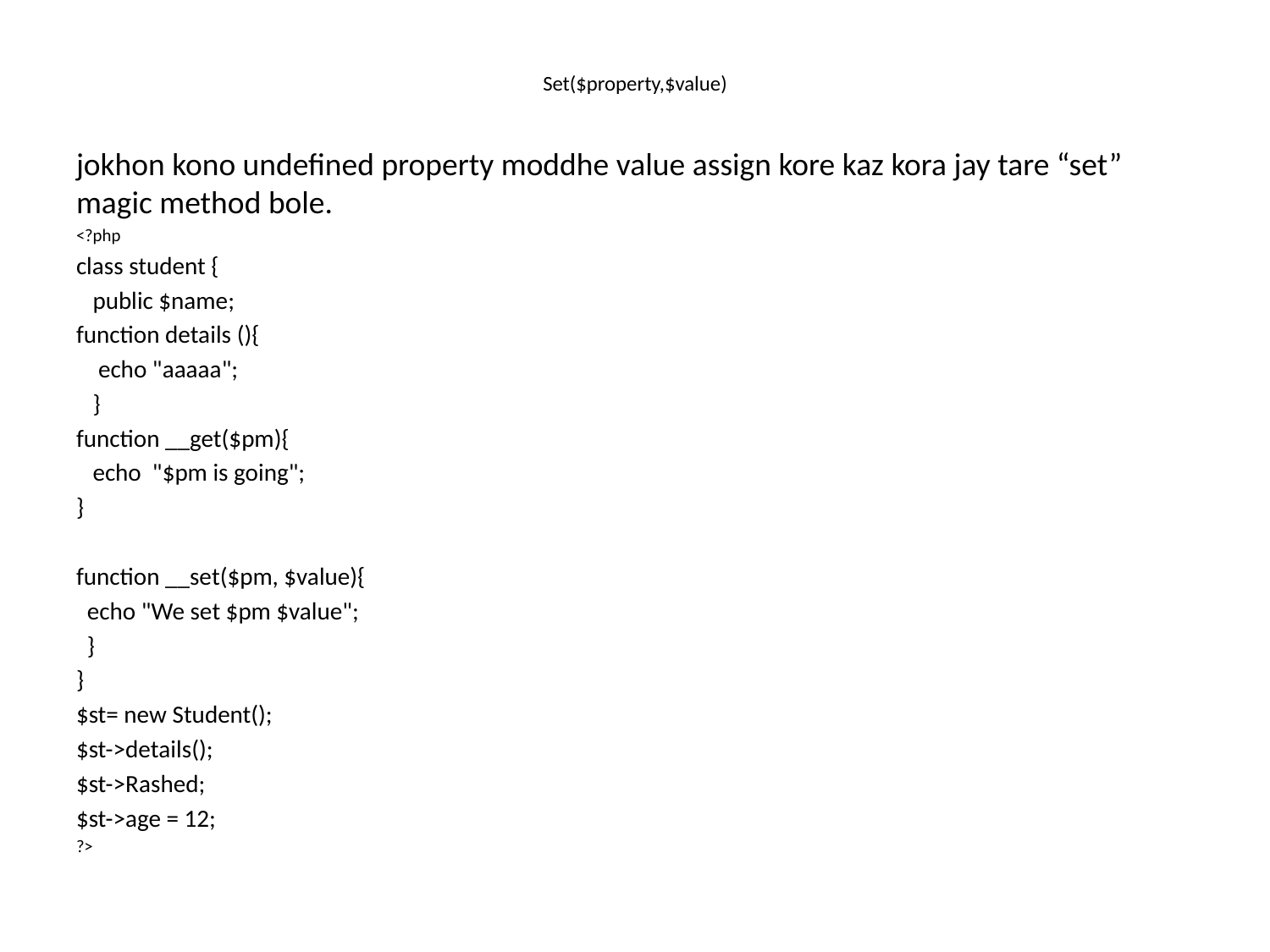

# Set($property,$value)
jokhon kono undefined property moddhe value assign kore kaz kora jay tare “set” magic method bole.
<?php
class student {
   public $name;
function details (){
    echo "aaaaa";
   }
function __get($pm){
   echo  "$pm is going";
}

function __set($pm, $value){
  echo "We set $pm $value";
  }
}
$st= new Student();
$st->details();
$st->Rashed;
$st->age = 12;
?>